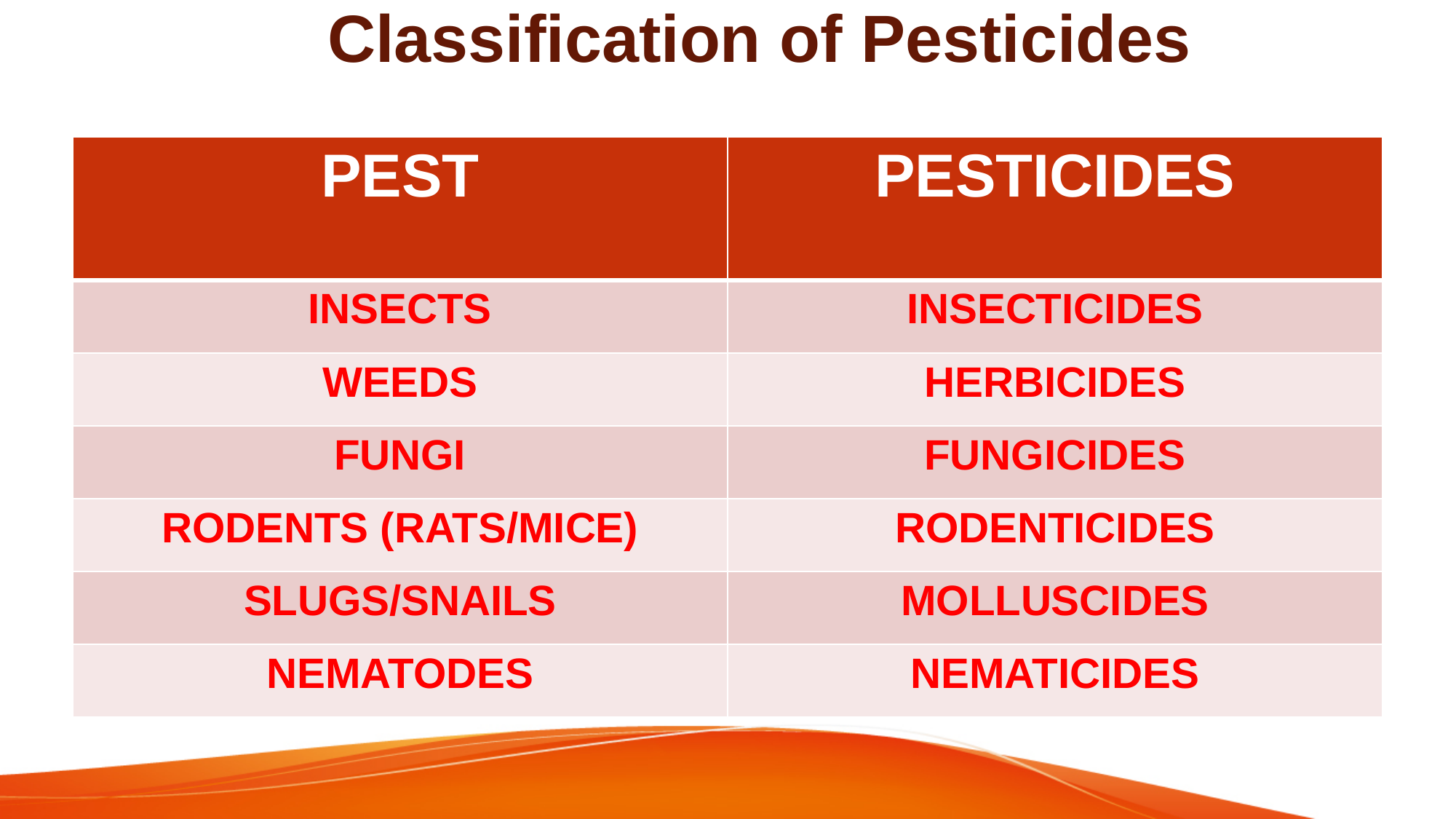

# Classification of Pesticides
| PEST | PESTICIDES |
| --- | --- |
| INSECTS | INSECTICIDES |
| WEEDS | HERBICIDES |
| FUNGI | FUNGICIDES |
| RODENTS (RATS/MICE) | RODENTICIDES |
| SLUGS/SNAILS | MOLLUSCIDES |
| NEMATODES | NEMATICIDES |